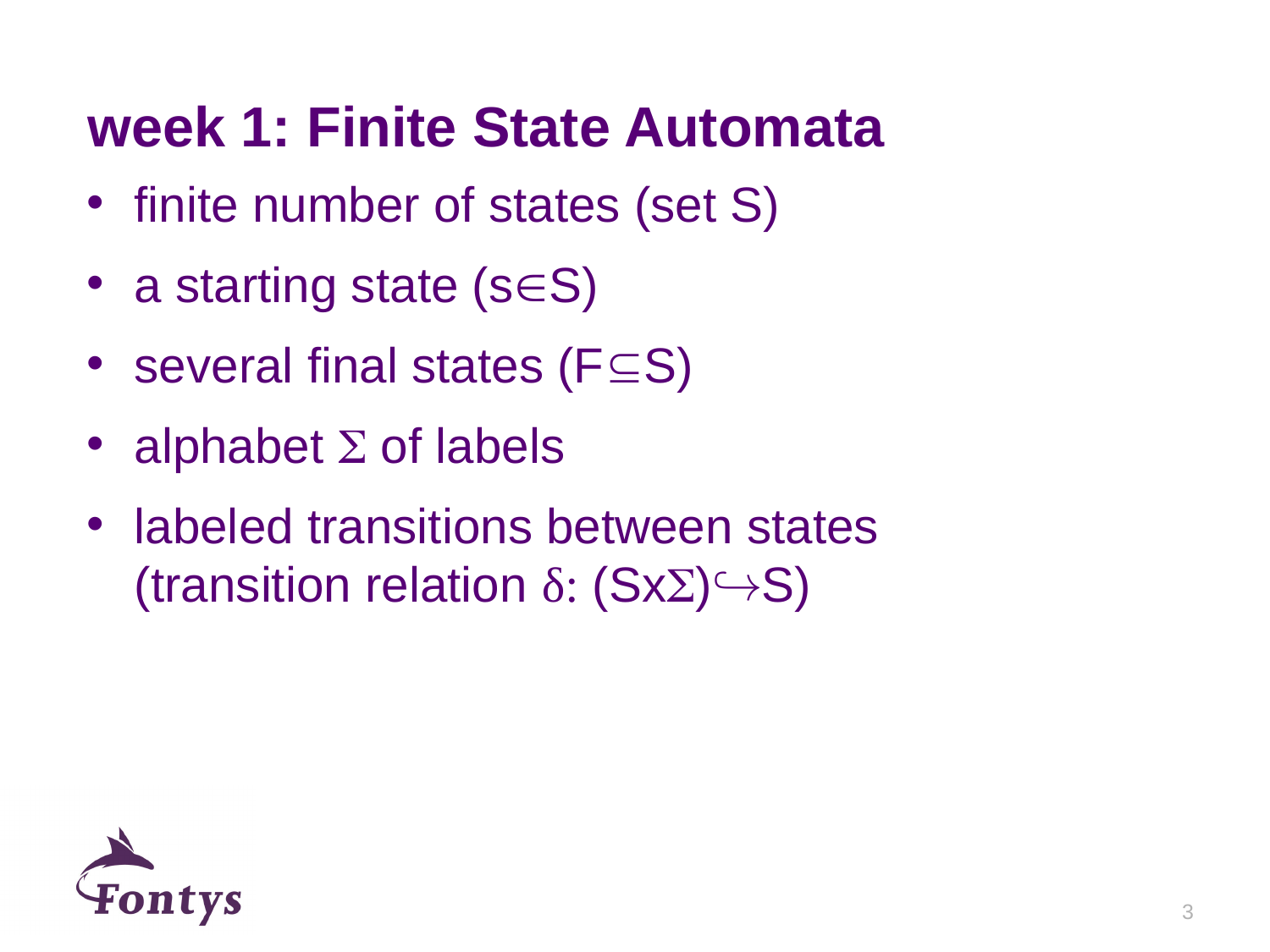

# week 1: Finite State Automata
finite number of states (set S)
a starting state (s∈S)
several final states (F⊆S)
alphabet Σ of labels
labeled transitions between states
(transition relation δ: (SxΣ)↪S)
3